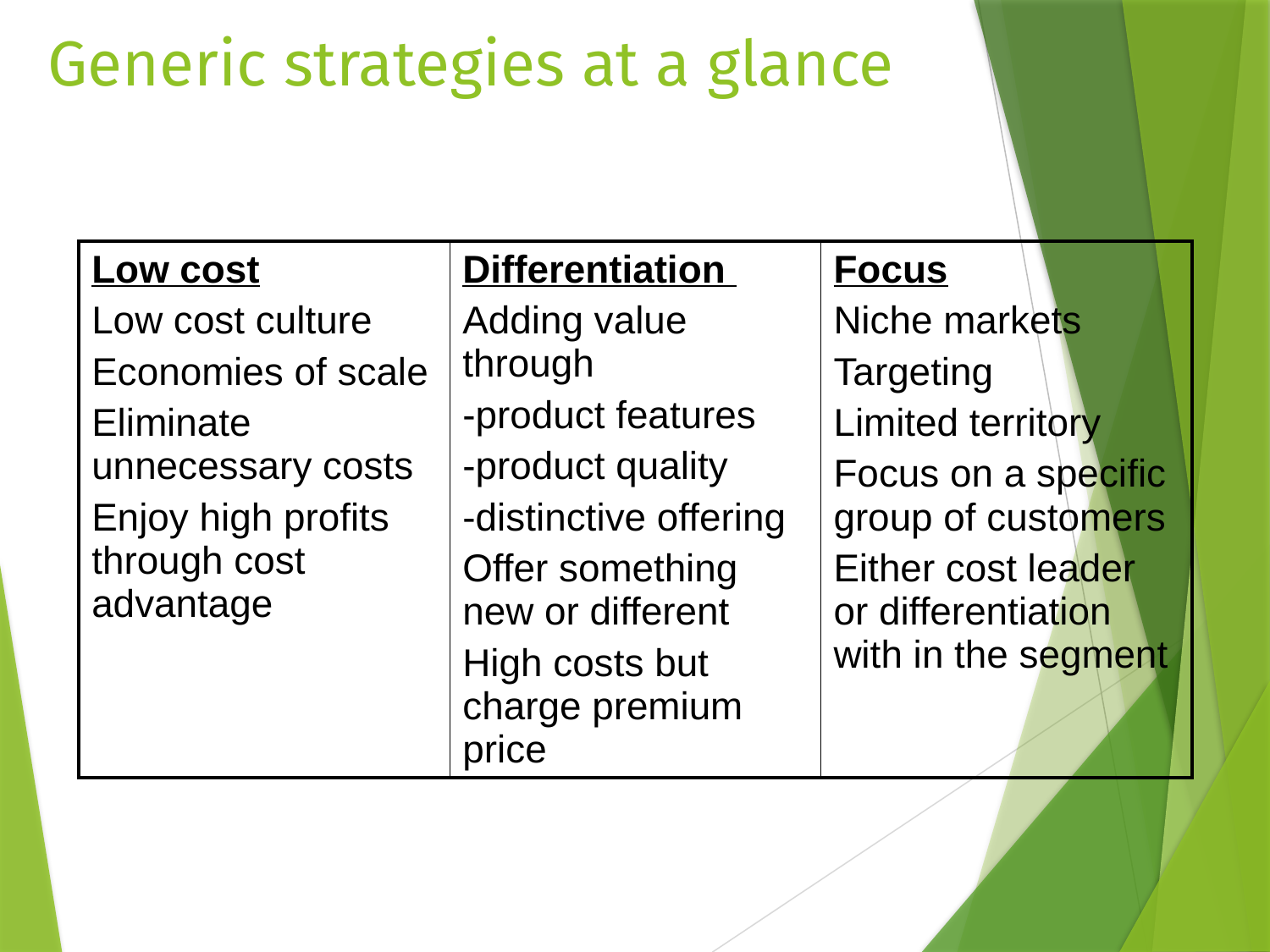

# Generic strategies at a glance
| Low cost Low cost culture Economies of scale Eliminate unnecessary costs Enjoy high profits through cost advantage | Differentiation Adding value through -product features -product quality -distinctive offering Offer something new or different High costs but charge premium price | Focus Niche markets Targeting Limited territory Focus on a specific group of customers Either cost leader or differentiation with in the segment |
| --- | --- | --- |